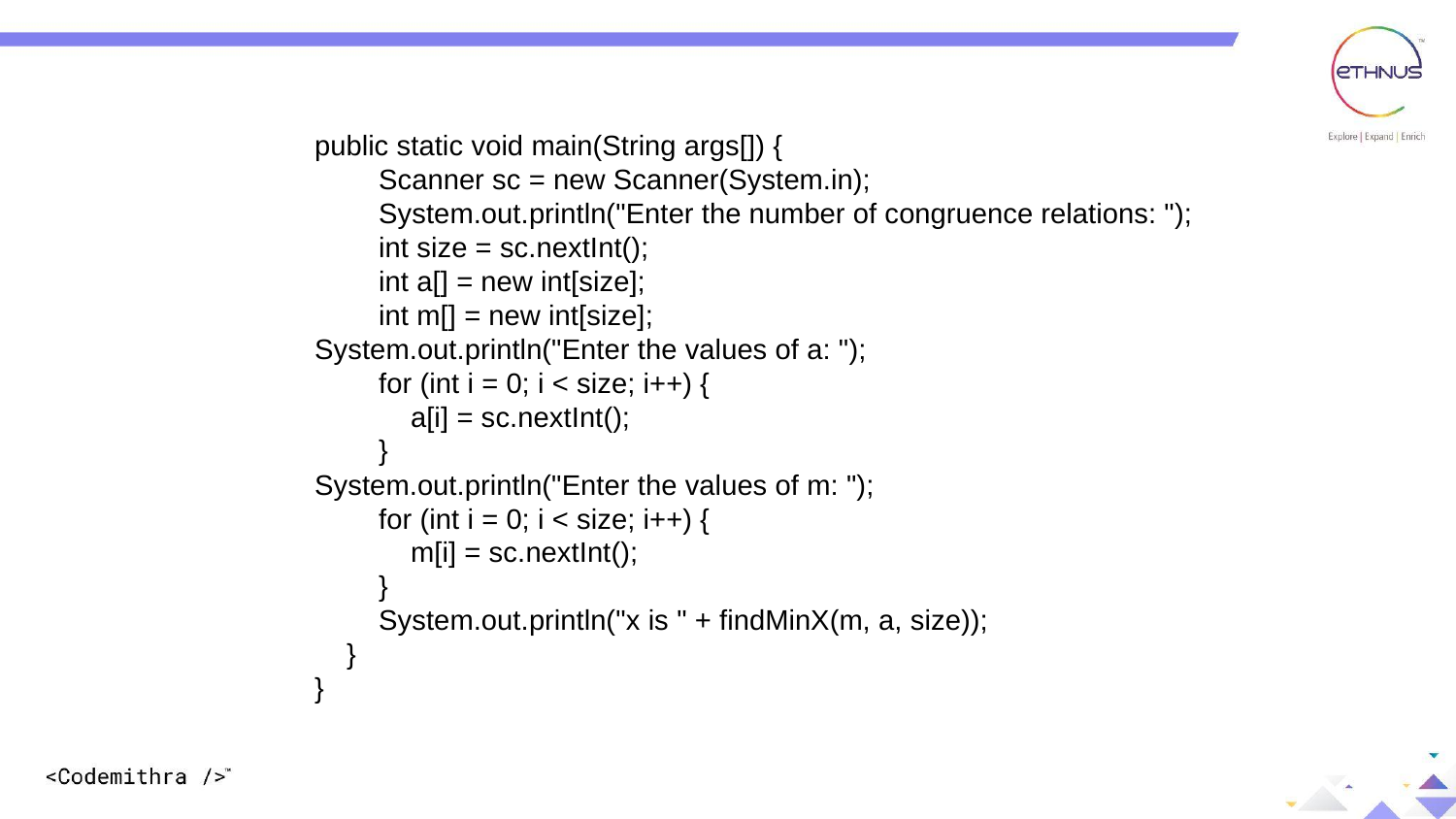

public static void main(String args[]) {
        Scanner sc = new Scanner(System.in);
        System.out.println("Enter the number of congruence relations: ");
        int size = sc.nextInt();
        int a[] = new int[size];
        int m[] = new int[size];
System.out.println("Enter the values of a: ");
        for (int i = 0; i < size; i++) {
            a[i] = sc.nextInt();
        }
System.out.println("Enter the values of m: ");
        for (int i = 0; i < size; i++) {
            m[i] = sc.nextInt();
        }
        System.out.println("x is " + findMinX(m, a, size));
    }
}